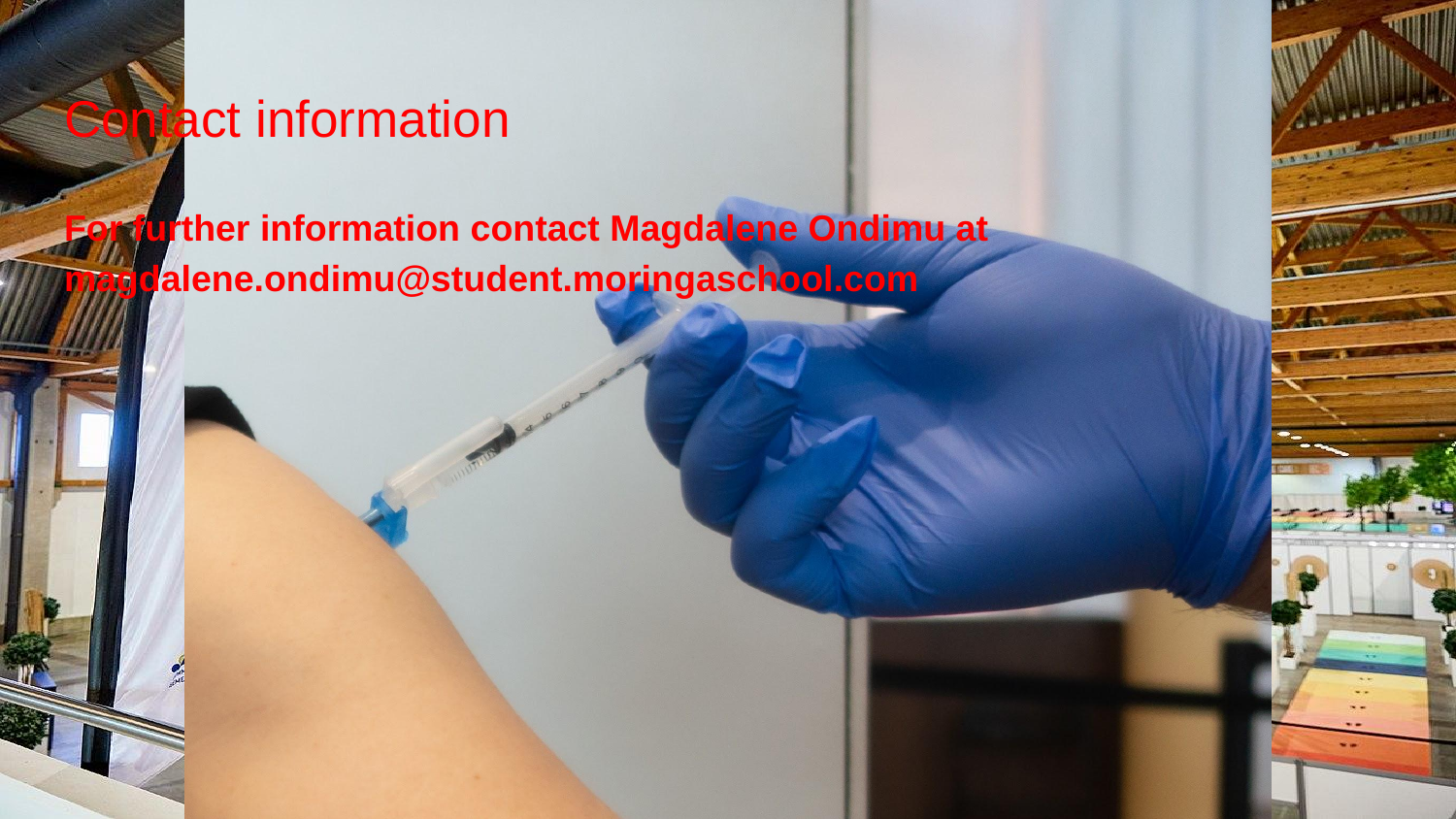

# Contact information
For further information contact Magdalene Ondimu at magdalene.ondimu@student.moringaschool.com